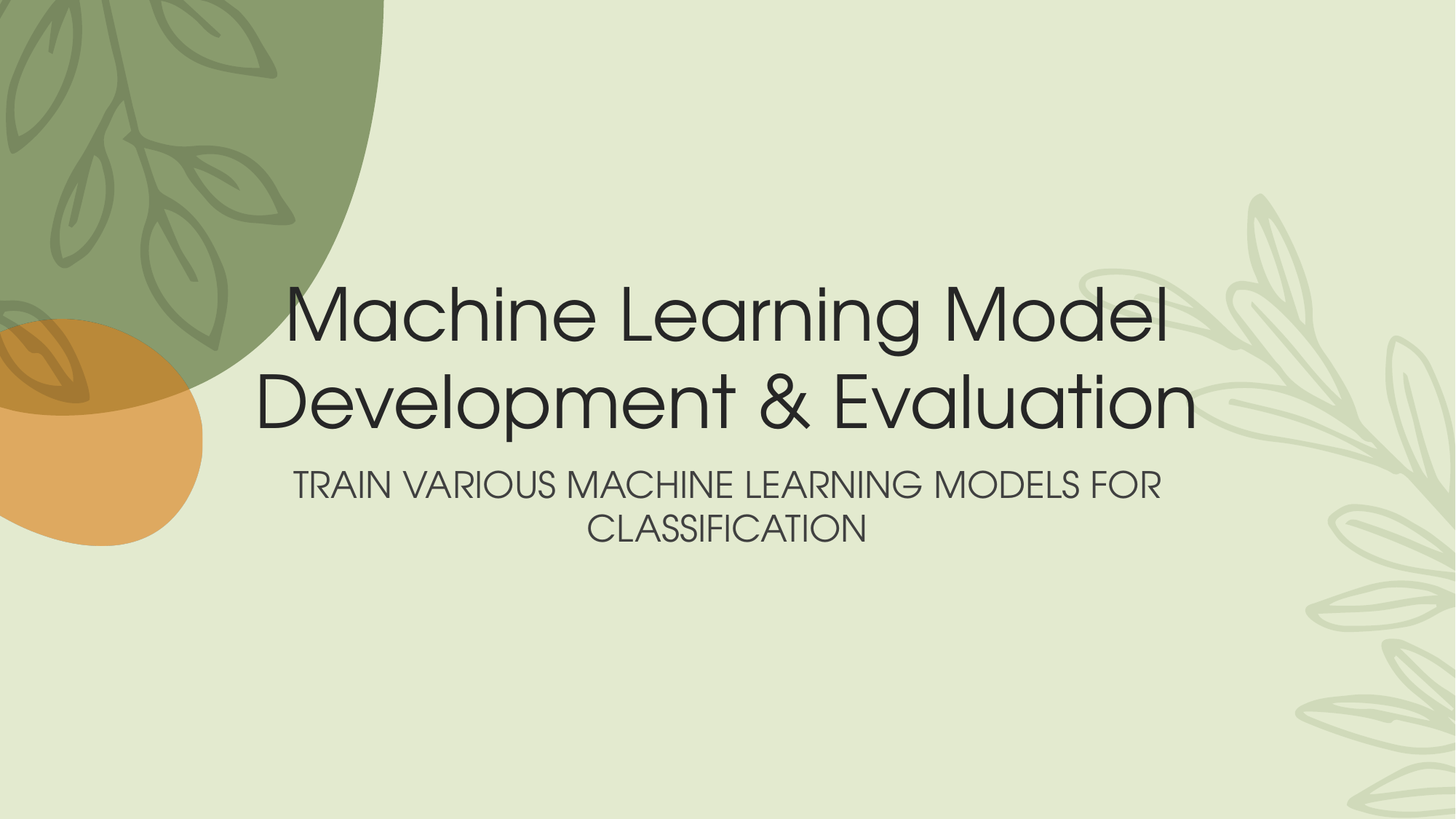

# Machine Learning Model Development & Evaluation
Train various machine learning models for classification